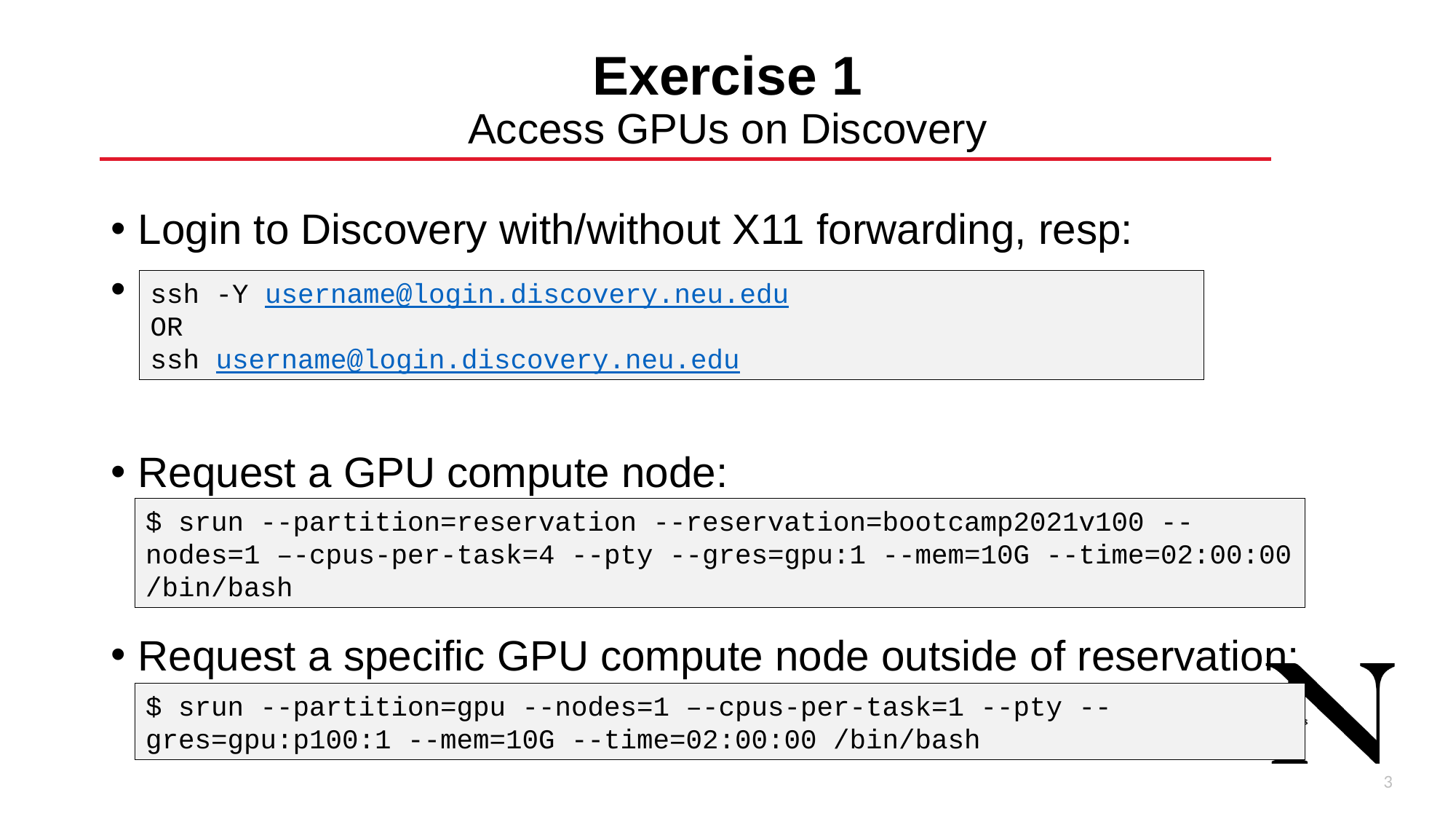

# Exercise 1 Access GPUs on Discovery
Login to Discovery with/without X11 forwarding, resp:

Request a GPU compute node:

Request a specific GPU compute node outside of reservation:

ssh -Y username@login.discovery.neu.edu
OR
ssh username@login.discovery.neu.edu
$ srun --partition=reservation --reservation=bootcamp2021v100 --nodes=1 –-cpus-per-task=4 --pty --gres=gpu:1 --mem=10G --time=02:00:00 /bin/bash
$ srun --partition=gpu --nodes=1 –-cpus-per-task=1 --pty --gres=gpu:p100:1 --mem=10G --time=02:00:00 /bin/bash
3